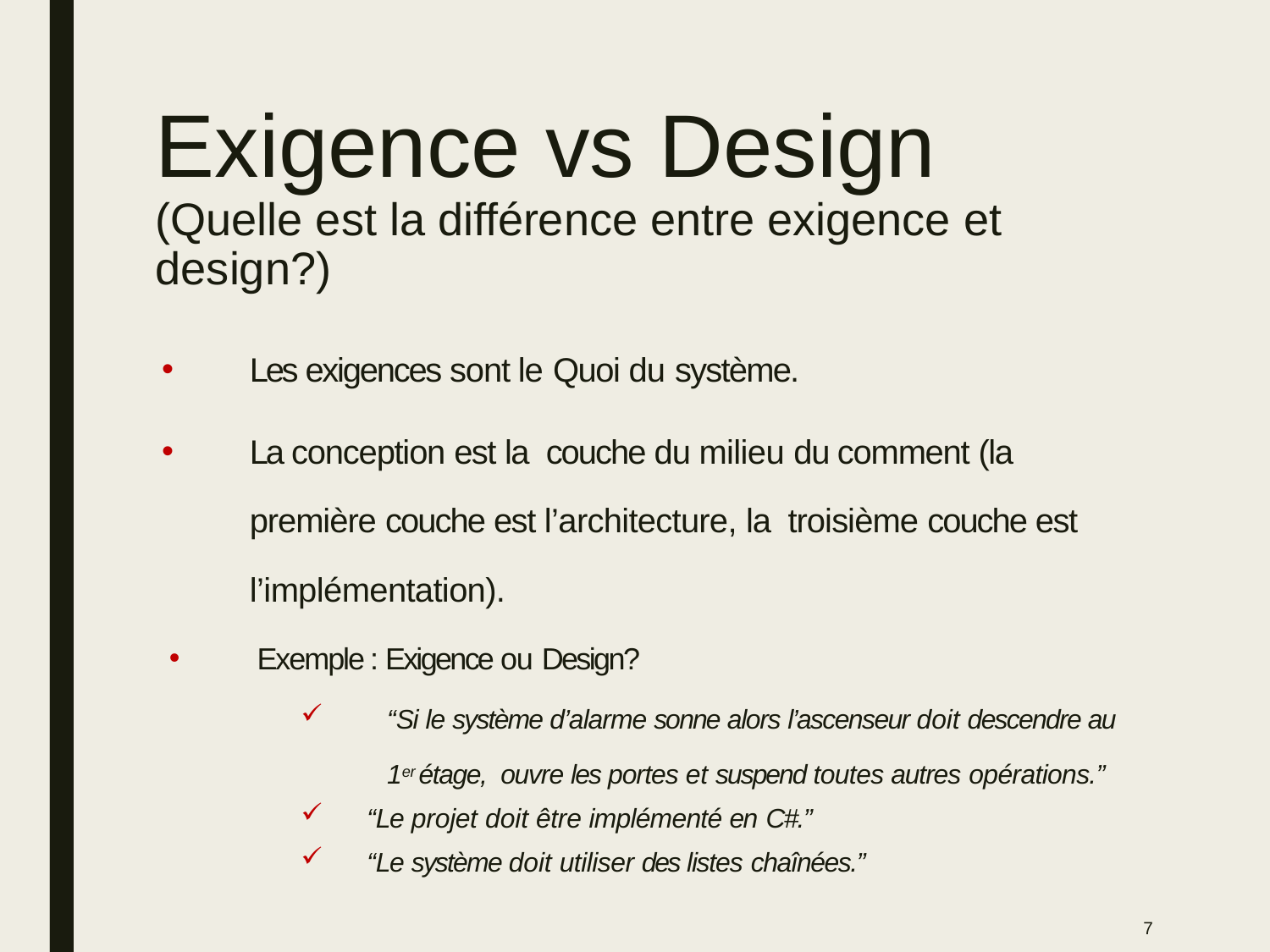

# Exigence vs Design (Quelle est la différence entre exigence et design?)
Les exigences sont le Quoi du système.
La conception est la  couche du milieu du comment (la première couche est l’architecture, la  troisième couche est l’implémentation).
Exemple : Exigence ou Design?
“Si le système d’alarme sonne alors l’ascenseur doit descendre au 1er étage,  ouvre les portes et suspend toutes autres opérations.”
“Le projet doit être implémenté en C#.”
“Le système doit utiliser des listes chaînées.”

7